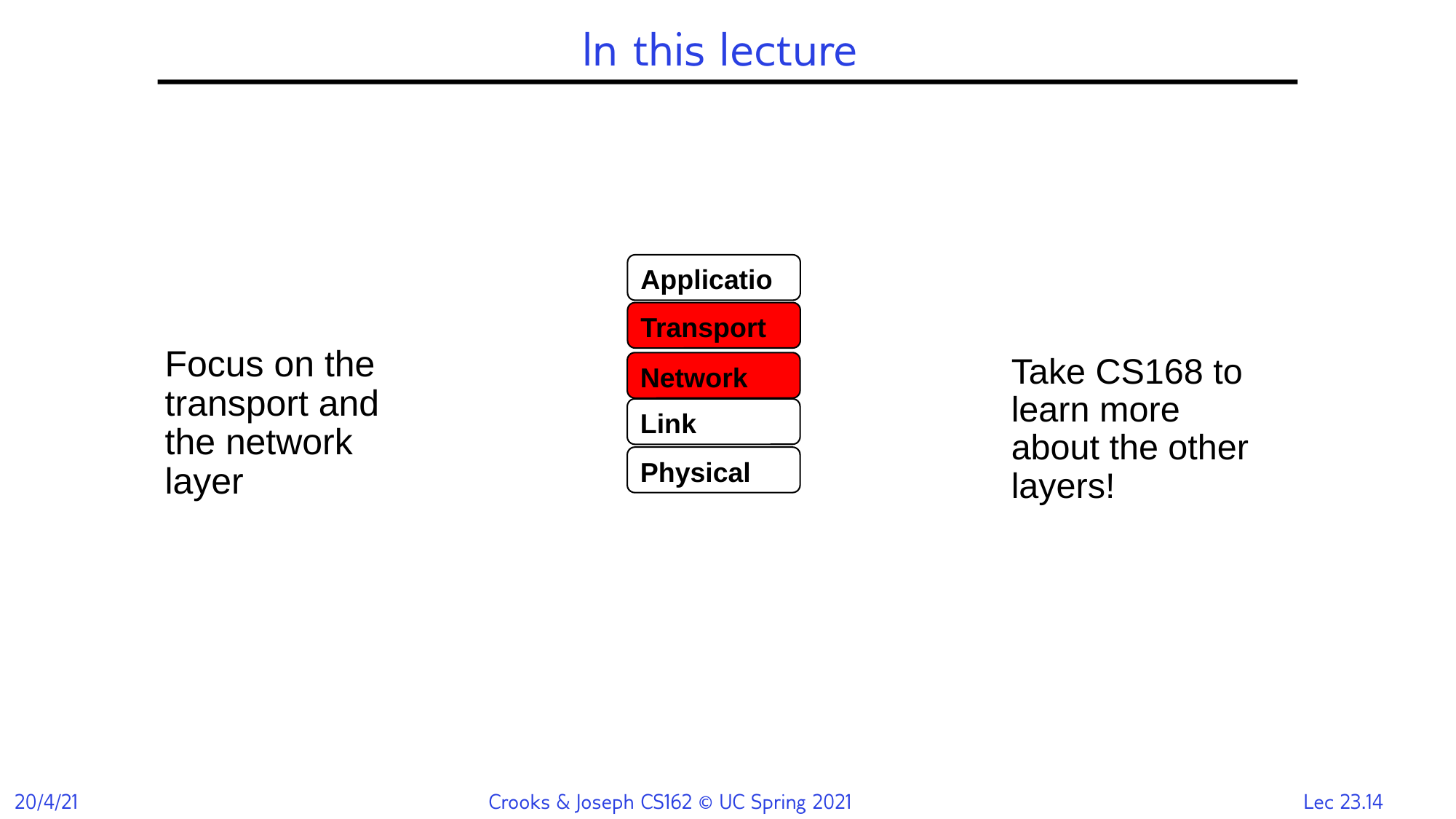

# In this lecture
Application
Transport
Focus on the transport and the network layer
Take CS168 to learn more about the other layers!
Network
Link
Physical